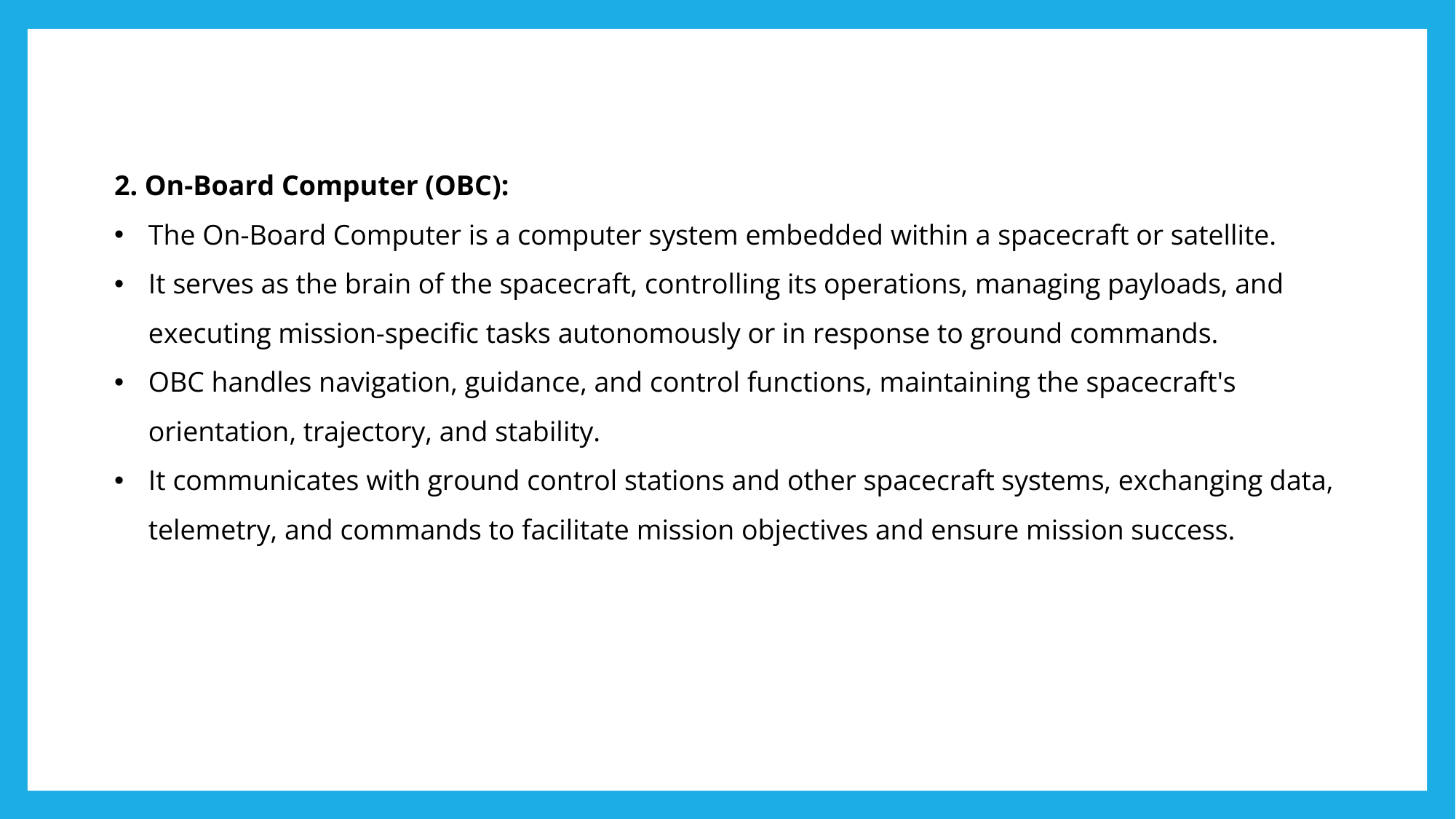

2. On-Board Computer (OBC):
The On-Board Computer is a computer system embedded within a spacecraft or satellite.
It serves as the brain of the spacecraft, controlling its operations, managing payloads, and executing mission-specific tasks autonomously or in response to ground commands.
OBC handles navigation, guidance, and control functions, maintaining the spacecraft's orientation, trajectory, and stability.
It communicates with ground control stations and other spacecraft systems, exchanging data, telemetry, and commands to facilitate mission objectives and ensure mission success.